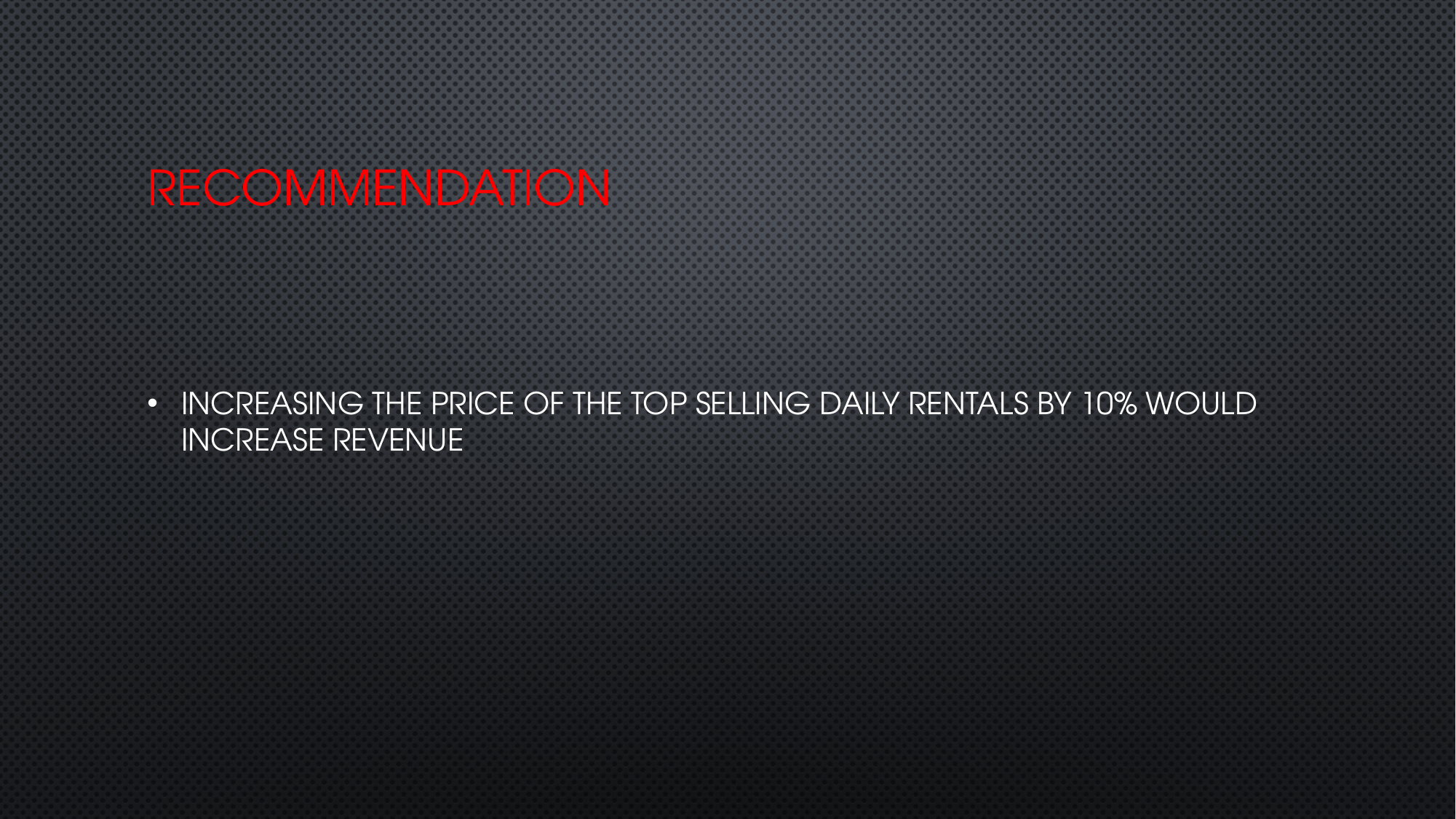

# Recommendation
Increasing the price of the top selling daily rentals by 10% would increase revenue